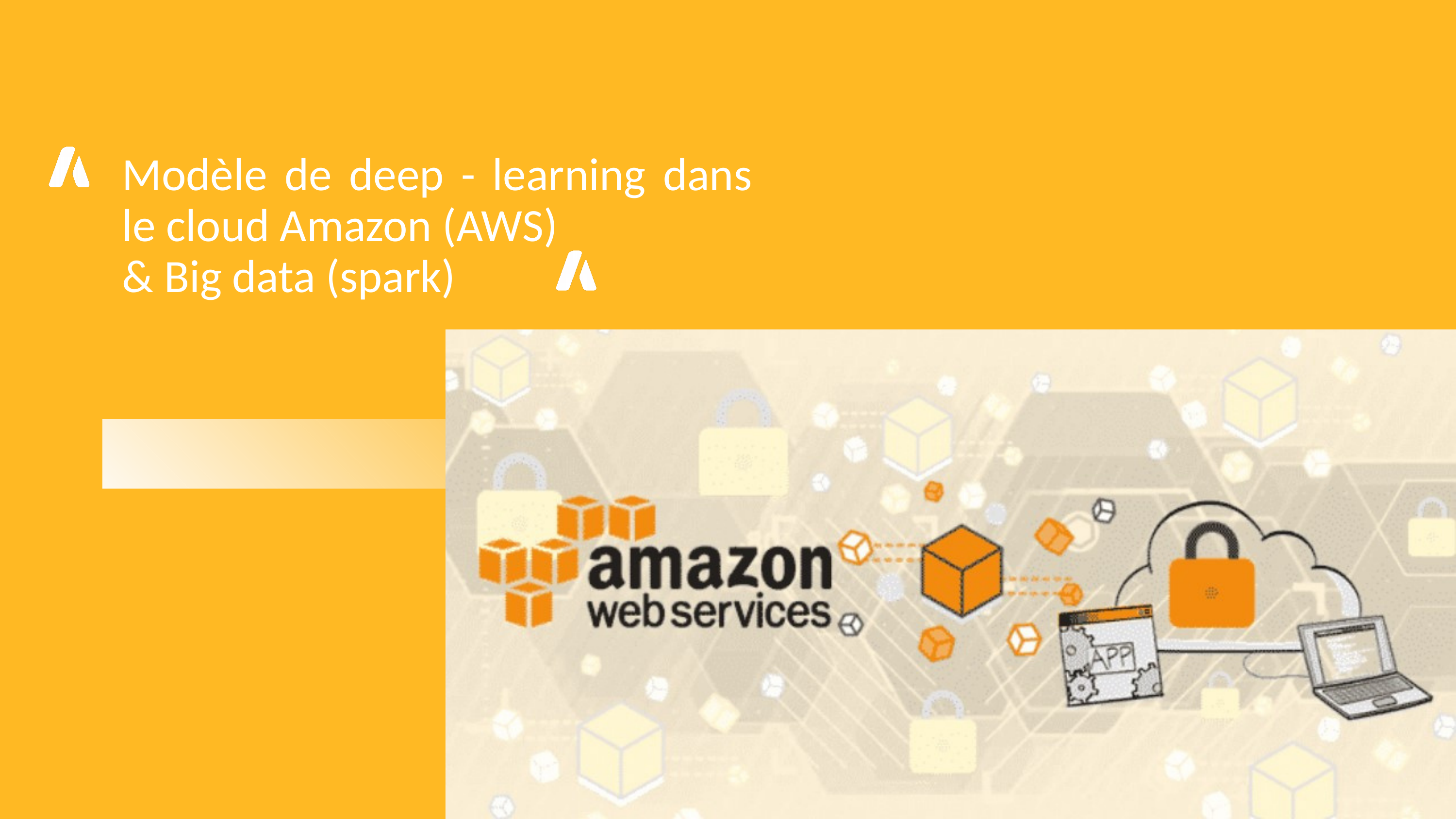

Modèle de deep - learning dans le cloud Amazon (AWS)
& Big data (spark)